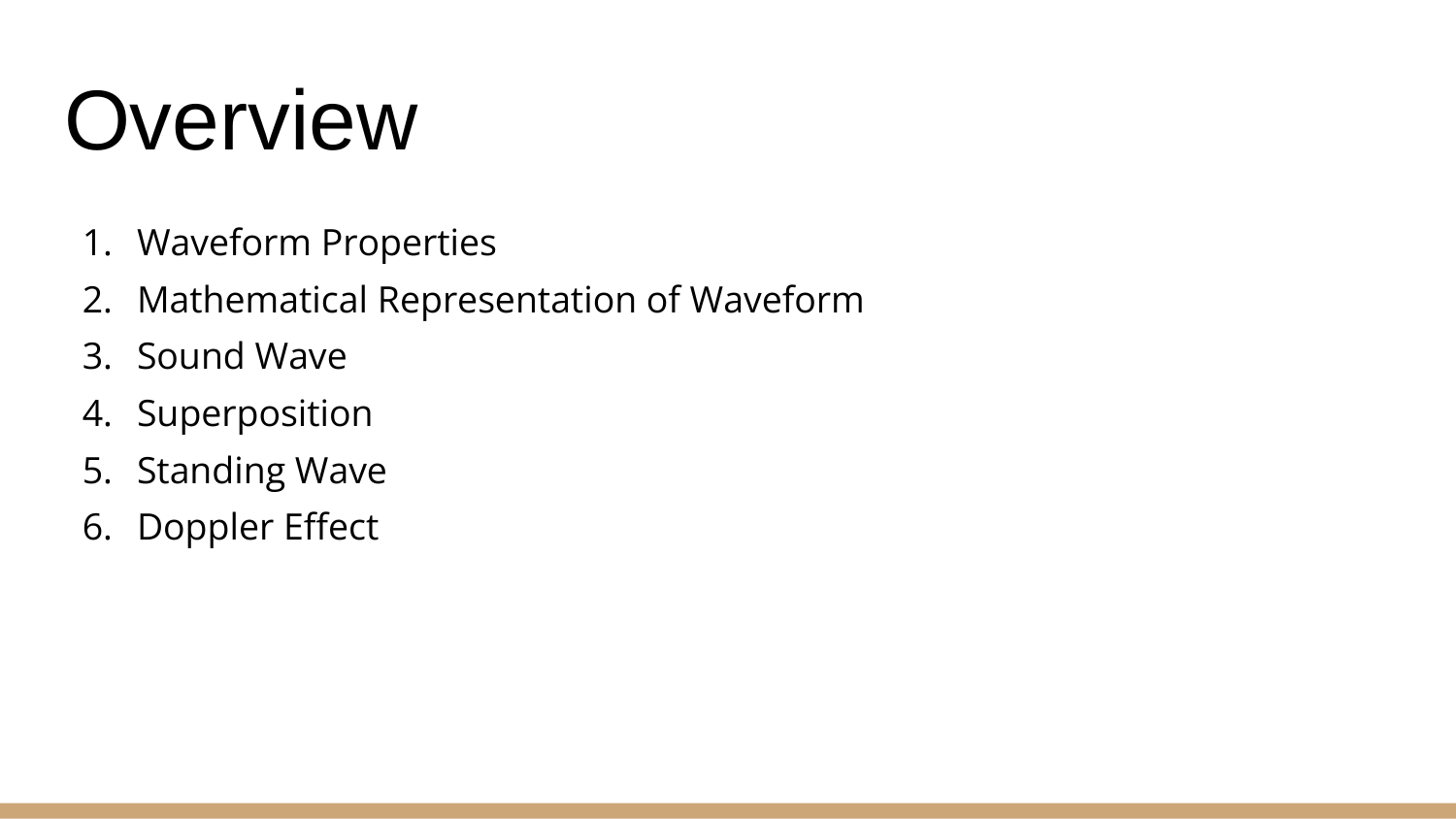

# Overview
Waveform Properties
Mathematical Representation of Waveform
Sound Wave
Superposition
Standing Wave
Doppler Effect